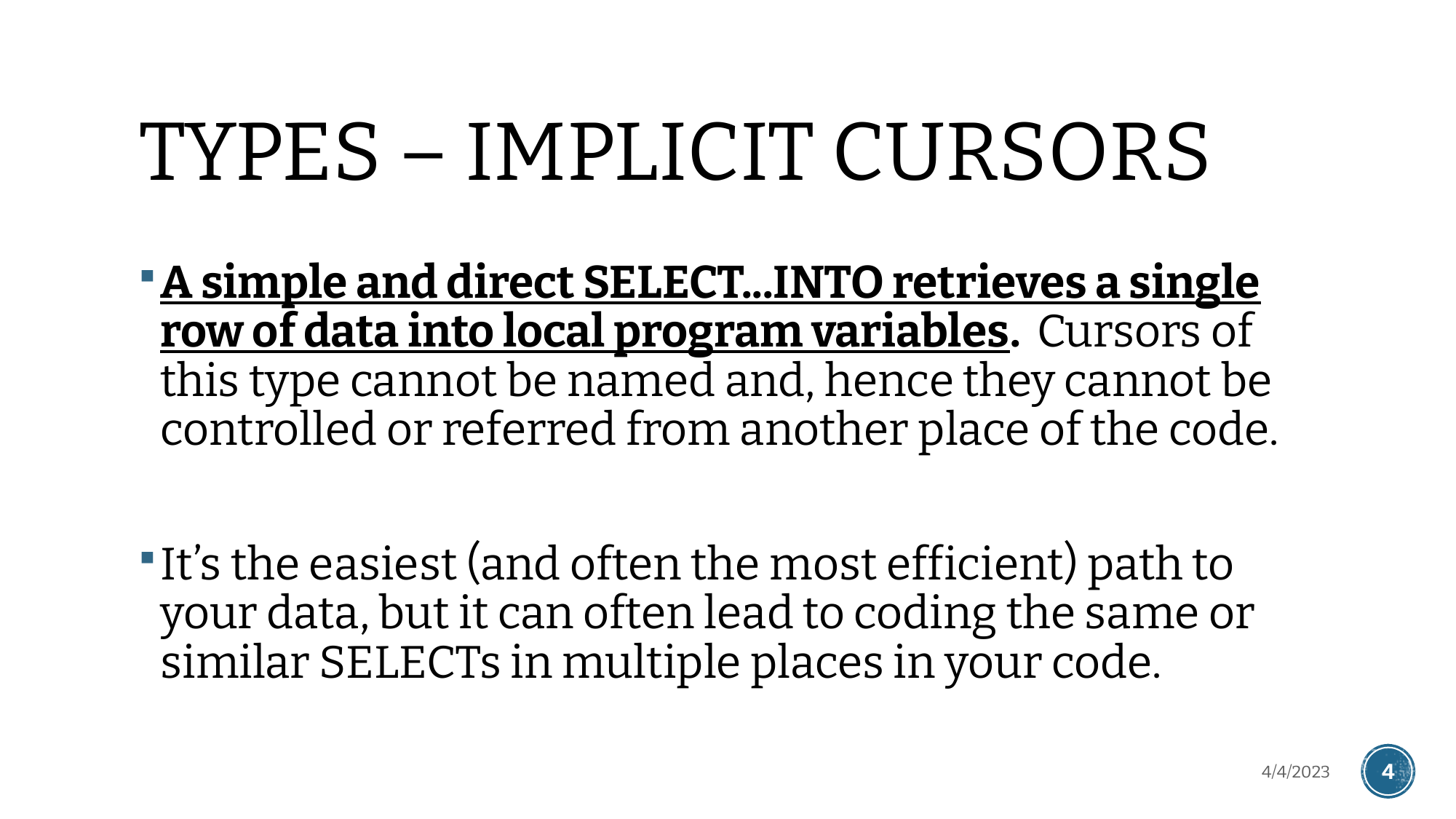

# TYPES – IMPLICIT CURSORS
A simple and direct SELECT...INTO retrieves a single row of data into local program variables.  Cursors of this type cannot be named and, hence they cannot be controlled or referred from another place of the code.

It’s the easiest (and often the most efficient) path to your data, but it can often lead to coding the same or similar SELECTs in multiple places in your code.
4/4/2023
4